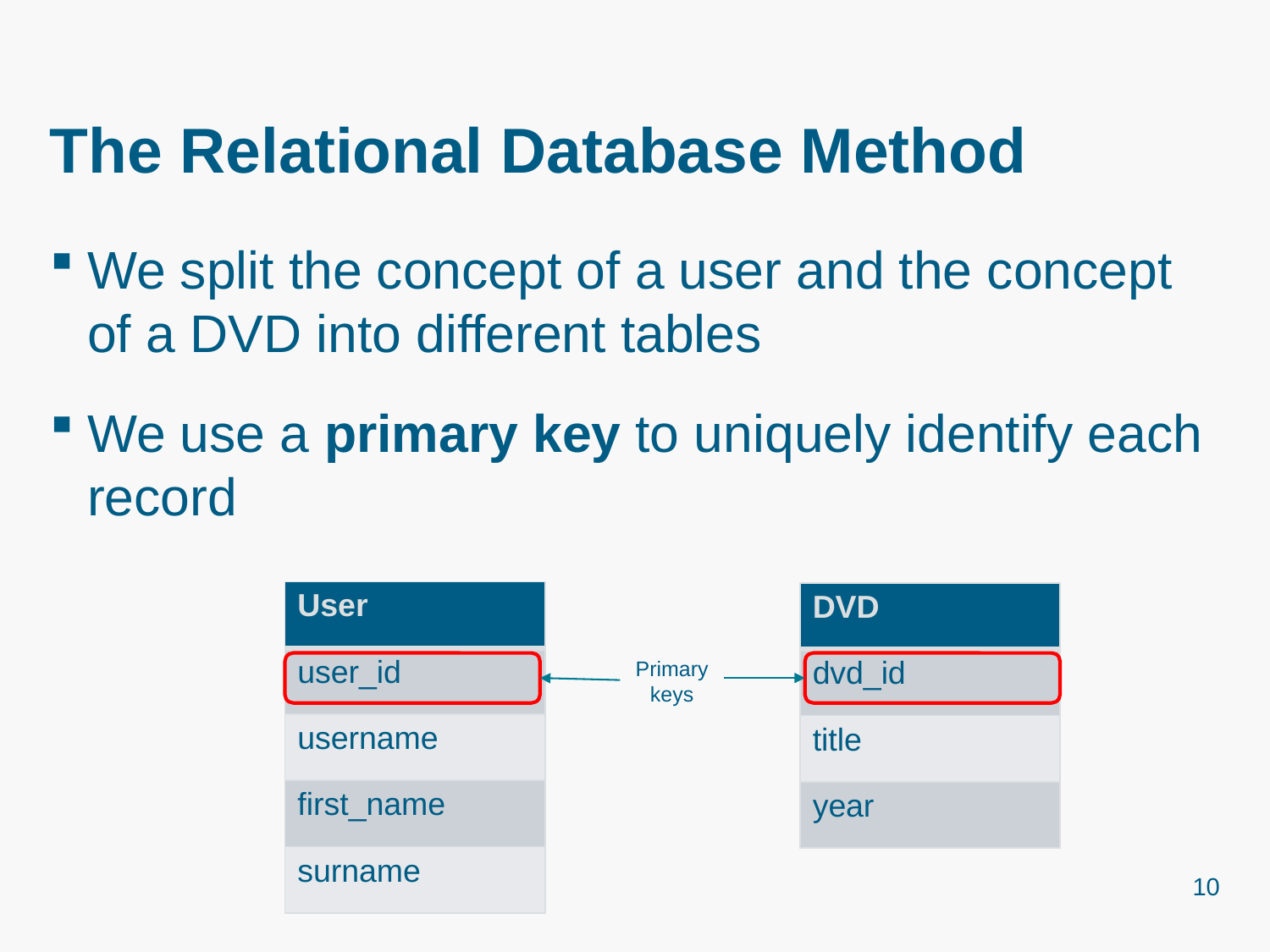

# The Relational Database Method
We split the concept of a user and the concept of a DVD into different tables
We use a primary key to uniquely identify each record
| User |
| --- |
| user\_id |
| username |
| first\_name |
| surname |
| DVD |
| --- |
| dvd\_id |
| title |
| year |
Primary
keys

10